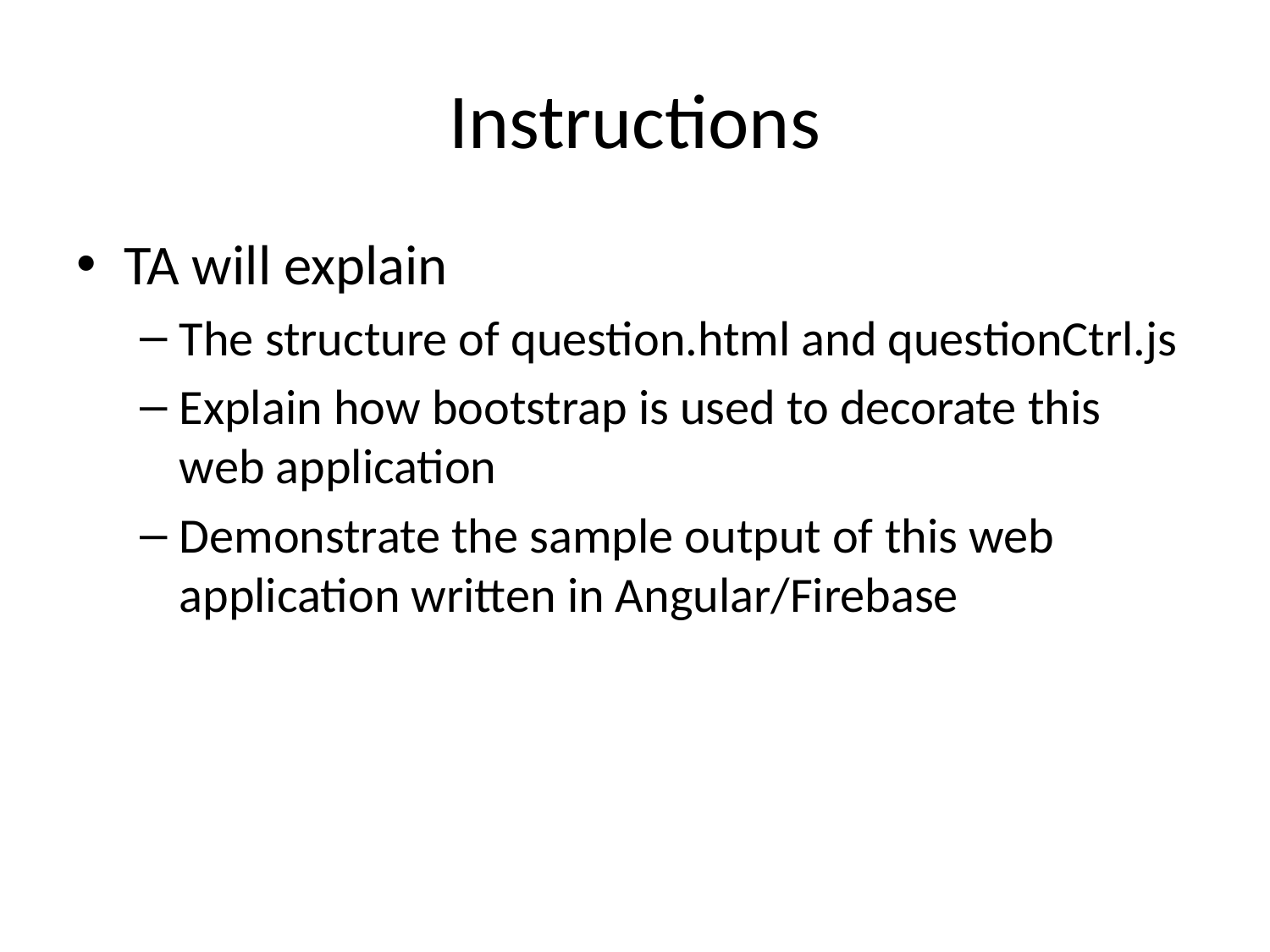

# Instructions
TA will explain
The structure of question.html and questionCtrl.js
Explain how bootstrap is used to decorate this web application
Demonstrate the sample output of this web application written in Angular/Firebase